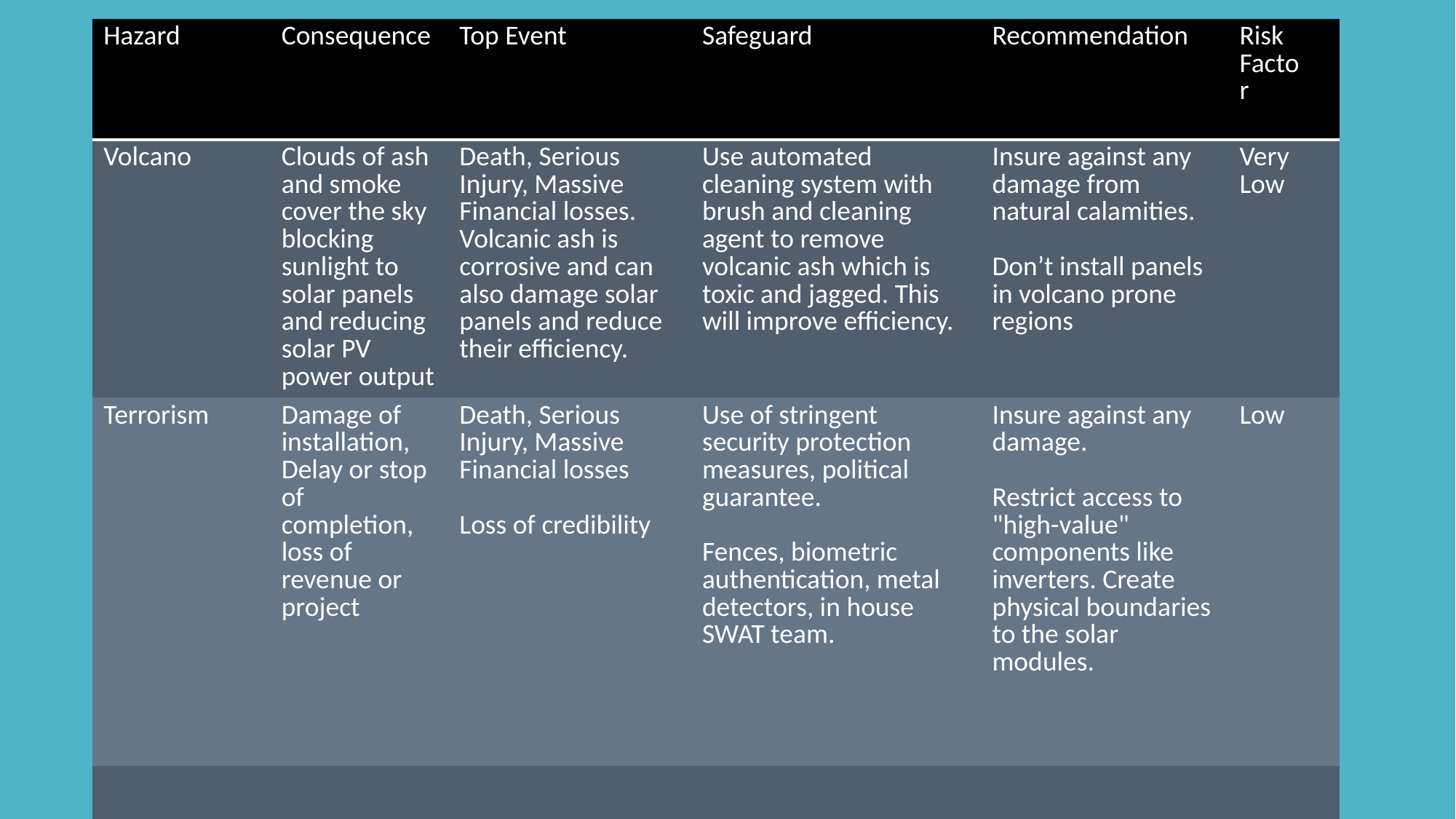

| Hazard | Consequence | Top Event | Safeguard | Recommendation | Risk Factor |  |
| --- | --- | --- | --- | --- | --- | --- |
| Volcano | Clouds of ash and smoke cover the sky blocking sunlight to solar panels and reducing solar PV power output | Death, Serious Injury, Massive Financial losses. Volcanic ash is corrosive and can also damage solar panels and reduce their efficiency. | Use automated cleaning system with brush and cleaning agent to remove volcanic ash which is toxic and jagged. This will improve efficiency. | Insure against any damage from natural calamities. Don’t install panels in volcano prone regions | Very Low |  |
| Terrorism | Damage of installation, Delay or stop of completion, loss of revenue or project | Death, Serious Injury, Massive Financial losses Loss of credibility | Use of stringent security protection measures, political guarantee. Fences, biometric authentication, metal detectors, in house SWAT team. | Insure against any damage. Restrict access to "high-value" components like inverters. Create physical boundaries to the solar modules. | Low |  |
|  |  |  |  |  |  |  |
#